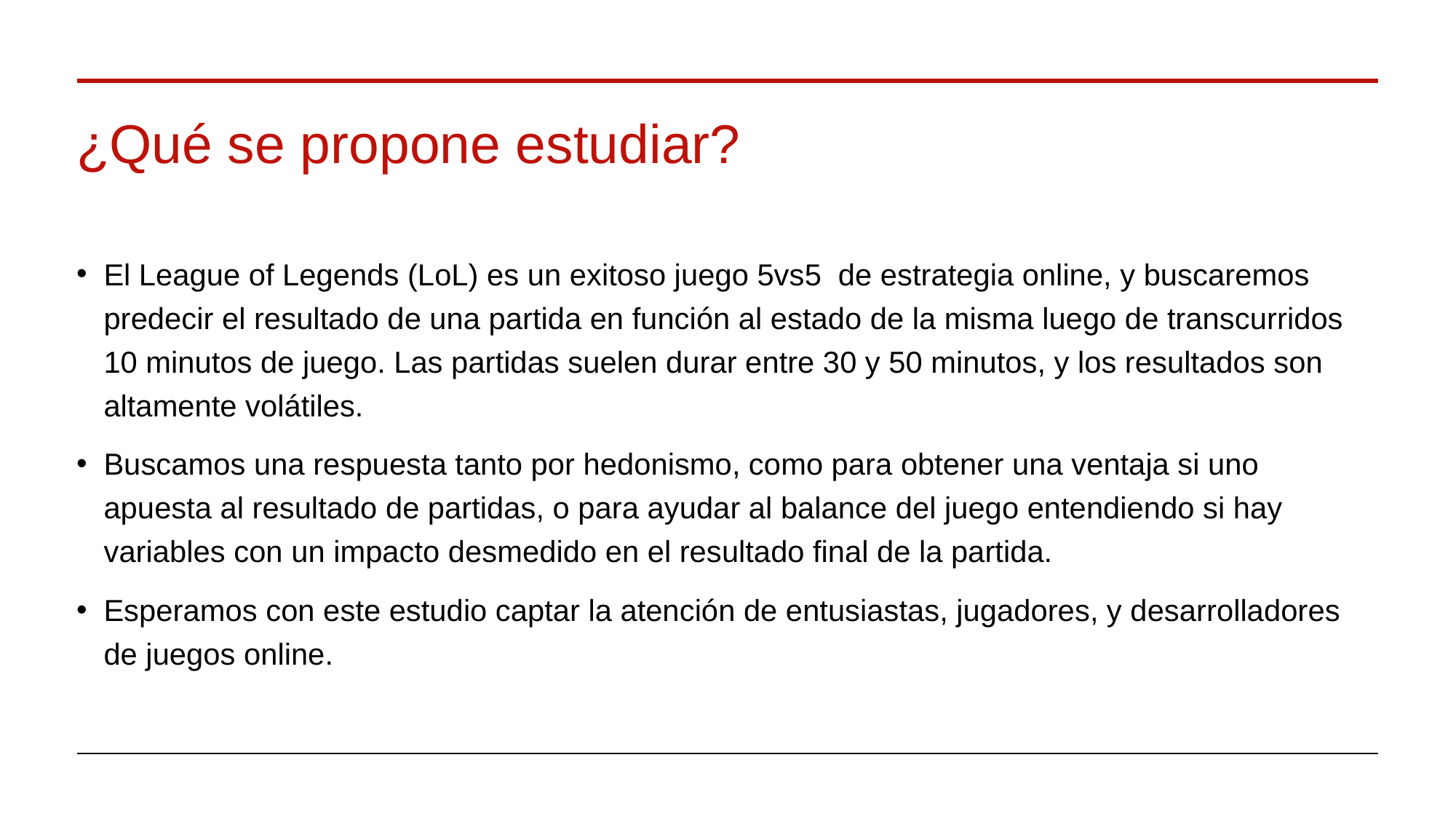

# ¿Qué se propone estudiar?
El League of Legends (LoL) es un exitoso juego 5vs5  de estrategia online, y buscaremos predecir el resultado de una partida en función al estado de la misma luego de transcurridos 10 minutos de juego. Las partidas suelen durar entre 30 y 50 minutos, y los resultados son altamente volátiles.
Buscamos una respuesta tanto por hedonismo, como para obtener una ventaja si uno apuesta al resultado de partidas, o para ayudar al balance del juego entendiendo si hay variables con un impacto desmedido en el resultado final de la partida.
Esperamos con este estudio captar la atención de entusiastas, jugadores, y desarrolladores de juegos online.